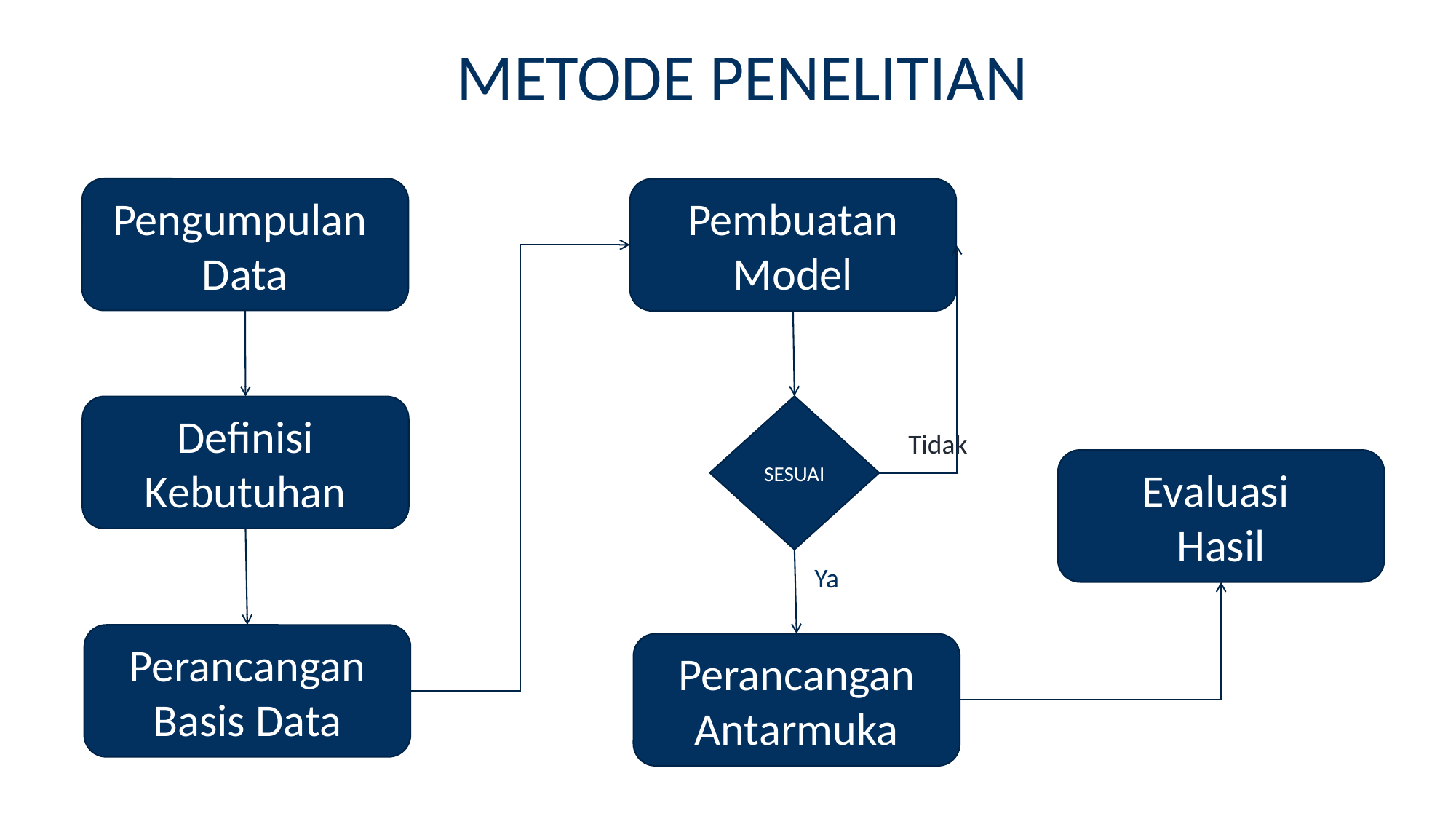

# METODE PENELITIAN
Pengumpulan
Data
Pembuatan Model
SESUAI
Definisi
Kebutuhan
Tidak
Evaluasi
Hasil
Ya
Perancangan Basis Data
Perancangan Antarmuka